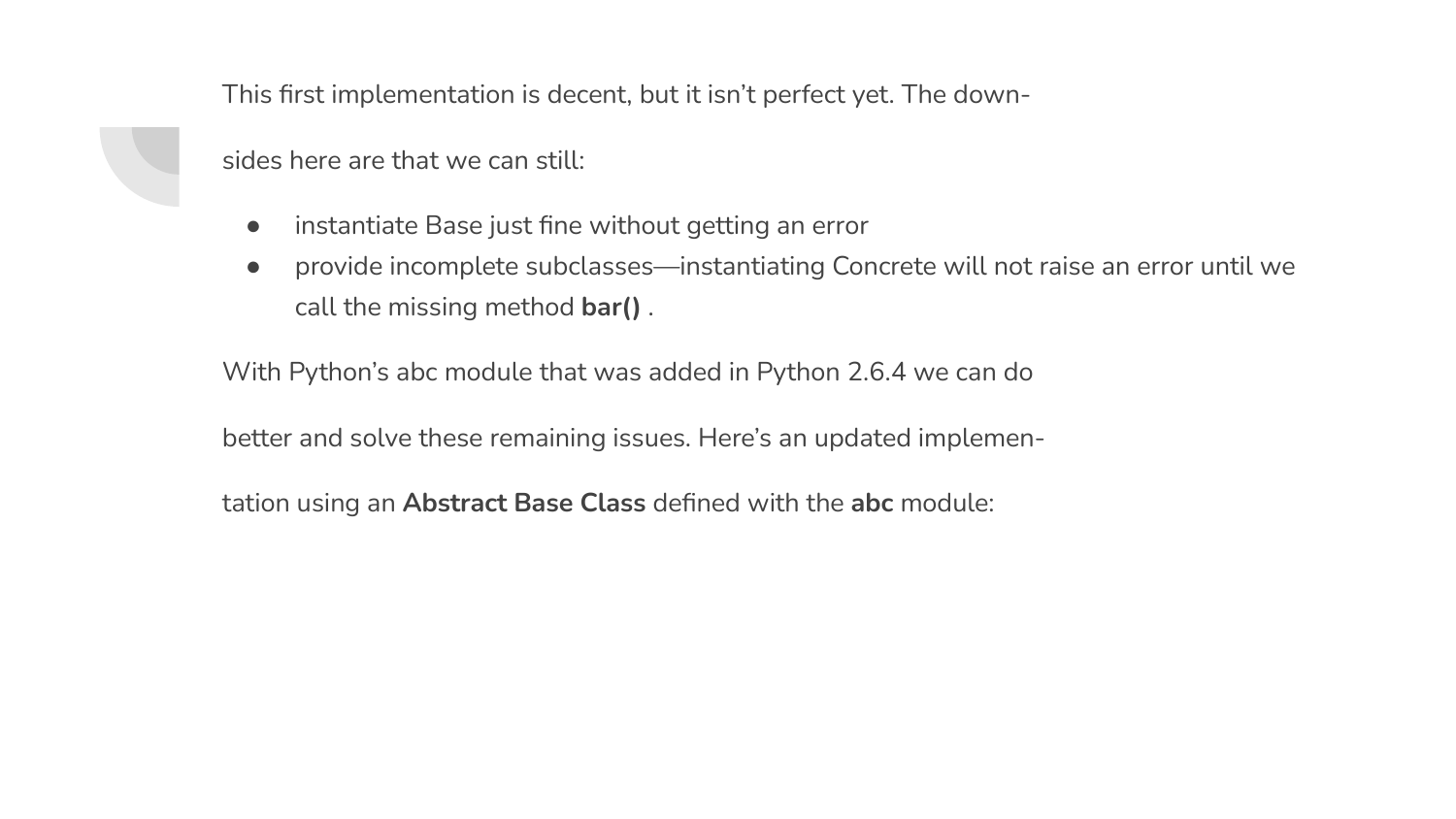

This first implementation is decent, but it isn’t perfect yet. The down-
sides here are that we can still:
instantiate Base just fine without getting an error
provide incomplete subclasses—instantiating Concrete will not raise an error until we call the missing method bar() .
With Python’s abc module that was added in Python 2.6.4 we can do
better and solve these remaining issues. Here’s an updated implemen-
tation using an Abstract Base Class defined with the abc module: